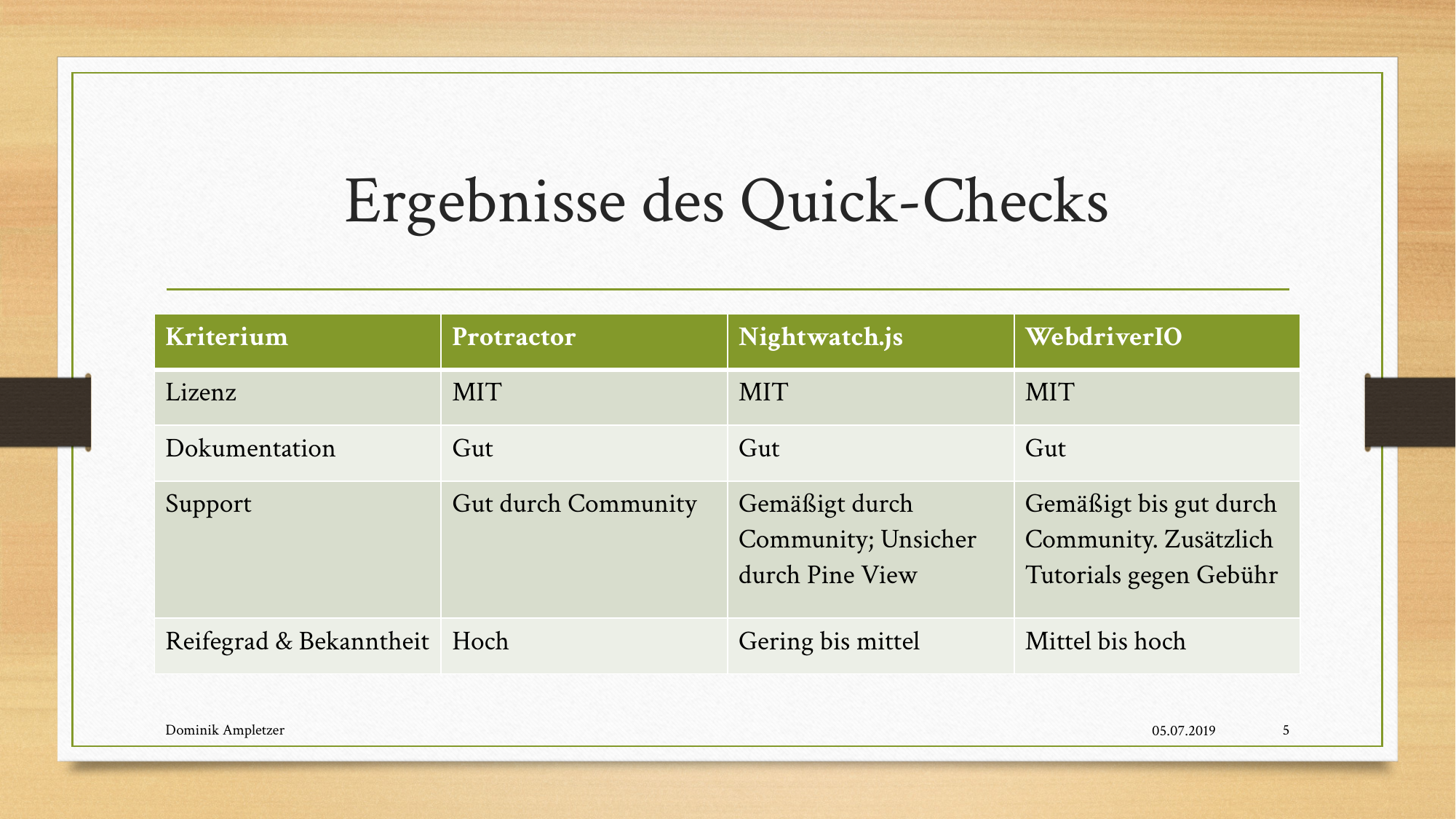

# Ergebnisse des Quick-Checks
| Kriterium | Protractor | Nightwatch.js | WebdriverIO |
| --- | --- | --- | --- |
| Lizenz | MIT | MIT | MIT |
| Dokumentation | Gut | Gut | Gut |
| Support | Gut durch Community | Gemäßigt durch Community; Unsicher durch Pine View | Gemäßigt bis gut durch Community. Zusätzlich Tutorials gegen Gebühr |
| Reifegrad & Bekanntheit | Hoch | Gering bis mittel | Mittel bis hoch |
Dominik Ampletzer
05.07.2019
5